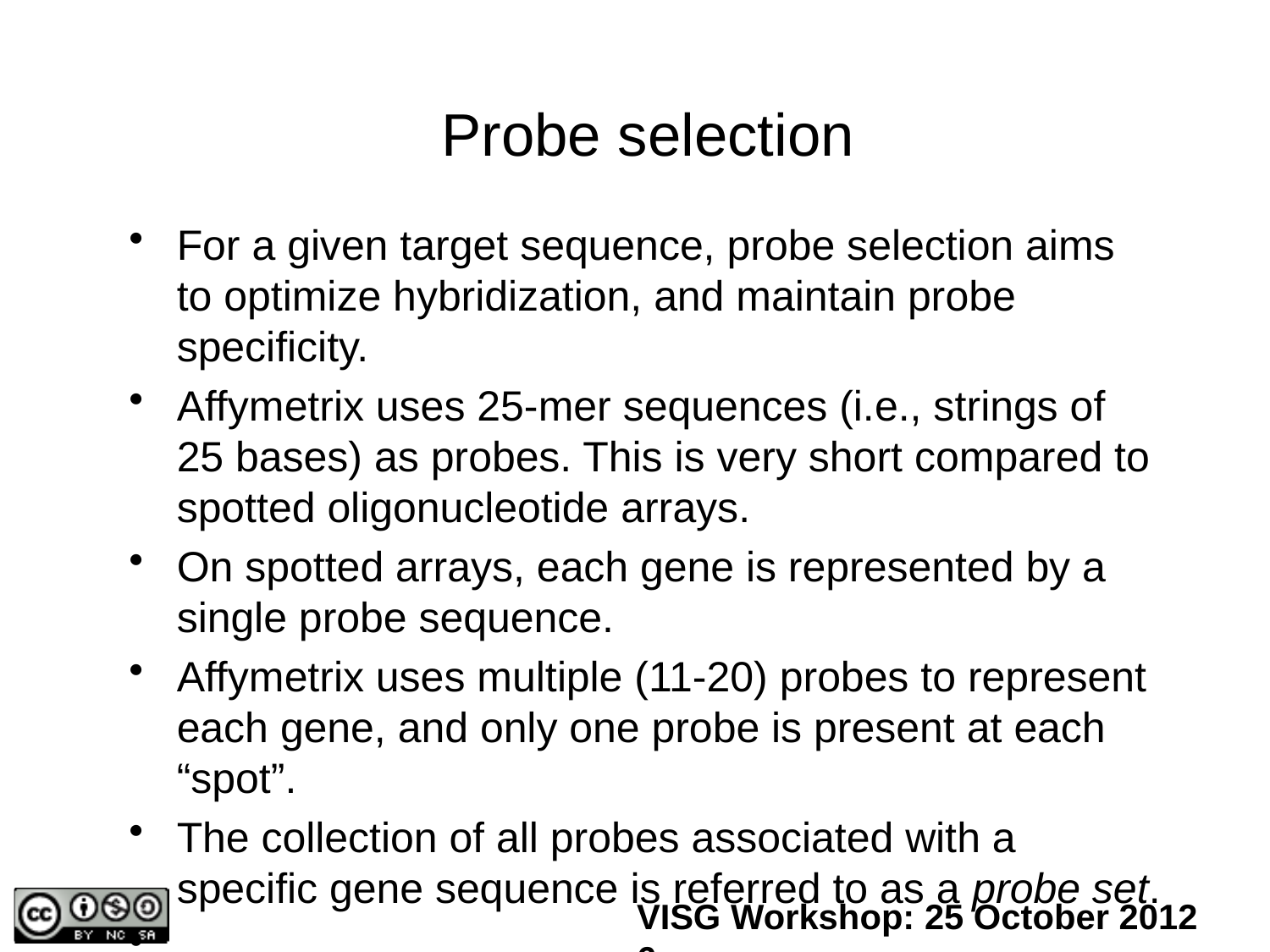

# Probe selection
For a given target sequence, probe selection aims to optimize hybridization, and maintain probe specificity.
Affymetrix uses 25-mer sequences (i.e., strings of 25 bases) as probes. This is very short compared to spotted oligonucleotide arrays.
On spotted arrays, each gene is represented by a single probe sequence.
Affymetrix uses multiple (11-20) probes to represent each gene, and only one probe is present at each “spot”.
The collection of all probes associated with a specific gene sequence is referred to as a probe set.